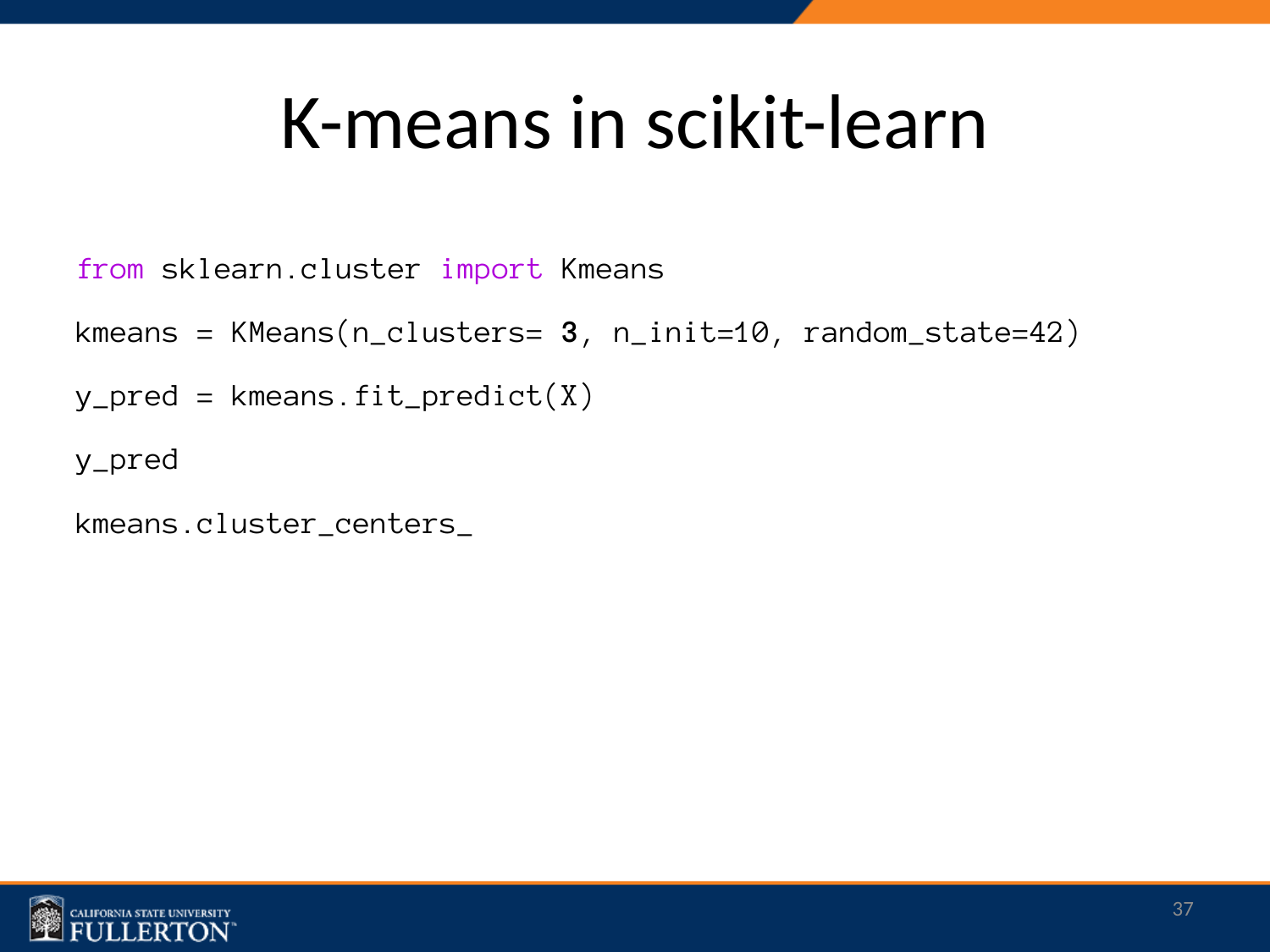

# K-means in scikit-learn
from sklearn.cluster import Kmeans
kmeans = KMeans(n_clusters= 3, n_init=10, random_state=42)
y_pred = kmeans.fit_predict(X)
y_pred
kmeans.cluster_centers_

37